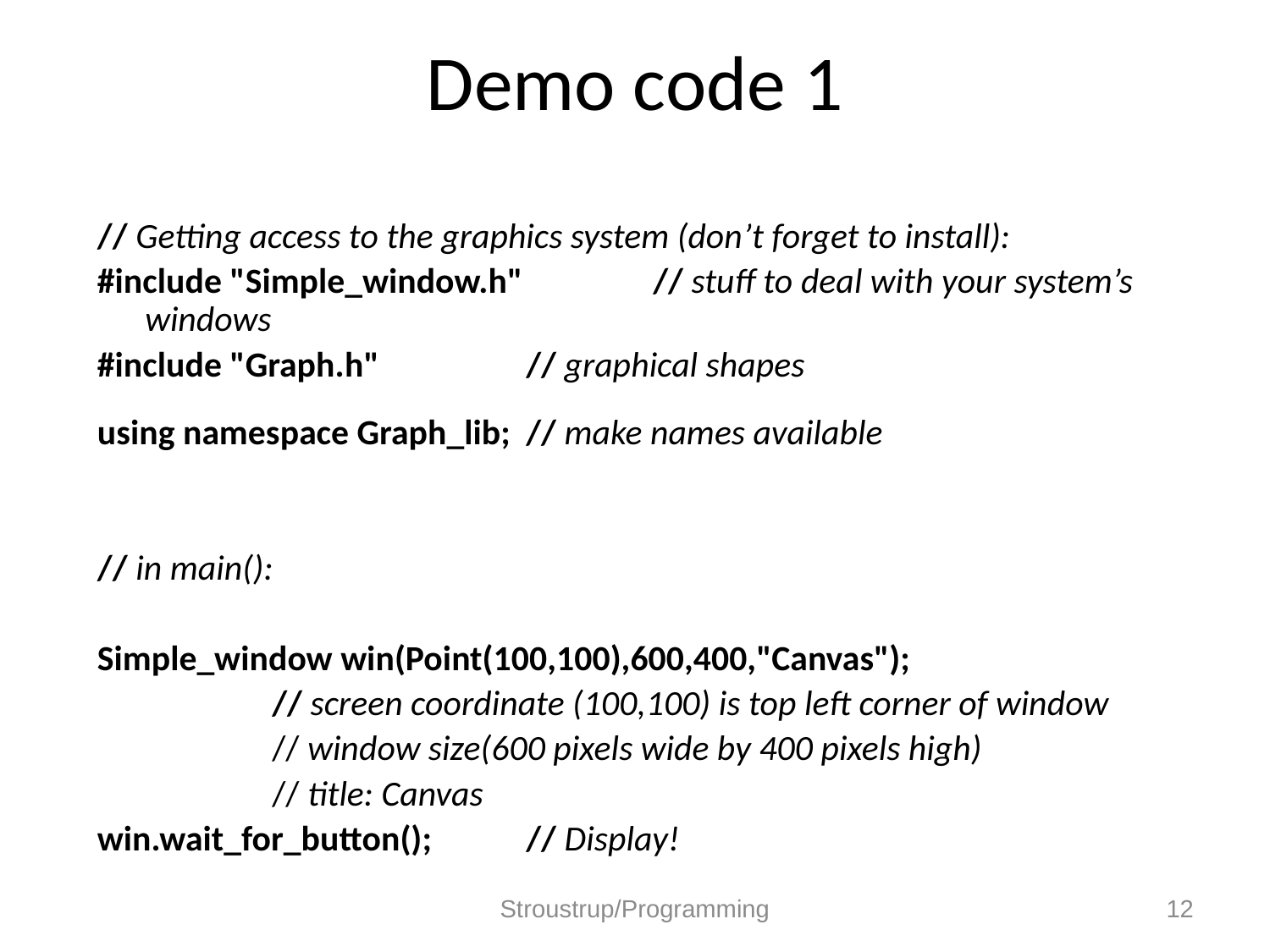

# Demo code 1
// Getting access to the graphics system (don’t forget to install):
#include "Simple_window.h" 	// stuff to deal with your system’s windows
#include "Graph.h" 		// graphical shapes

using namespace Graph_lib;	// make names available

// in main():

Simple_window win(Point(100,100),600,400,"Canvas");
		// screen coordinate (100,100) is top left corner of window
		// window size(600 pixels wide by 400 pixels high)
		// title: Canvas
win.wait_for_button();	// Display!
Stroustrup/Programming
12